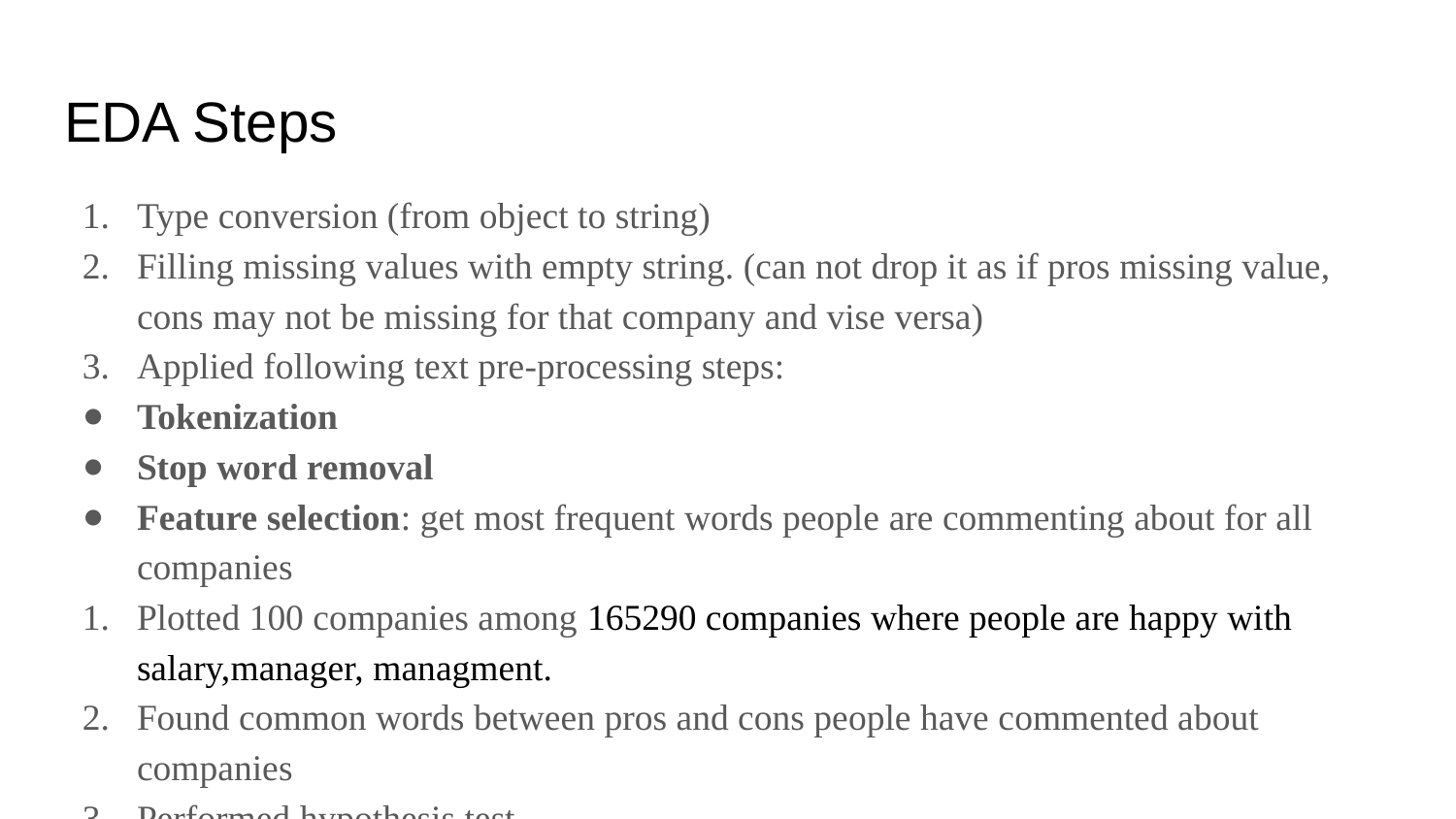

# EDA Steps
Type conversion (from object to string)
Filling missing values with empty string. (can not drop it as if pros missing value, cons may not be missing for that company and vise versa)
Applied following text pre-processing steps:
Tokenization
Stop word removal
Feature selection: get most frequent words people are commenting about for all companies
Plotted 100 companies among 165290 companies where people are happy with salary,manager, managment.
Found common words between pros and cons people have commented about companies
Performed hypothesis test